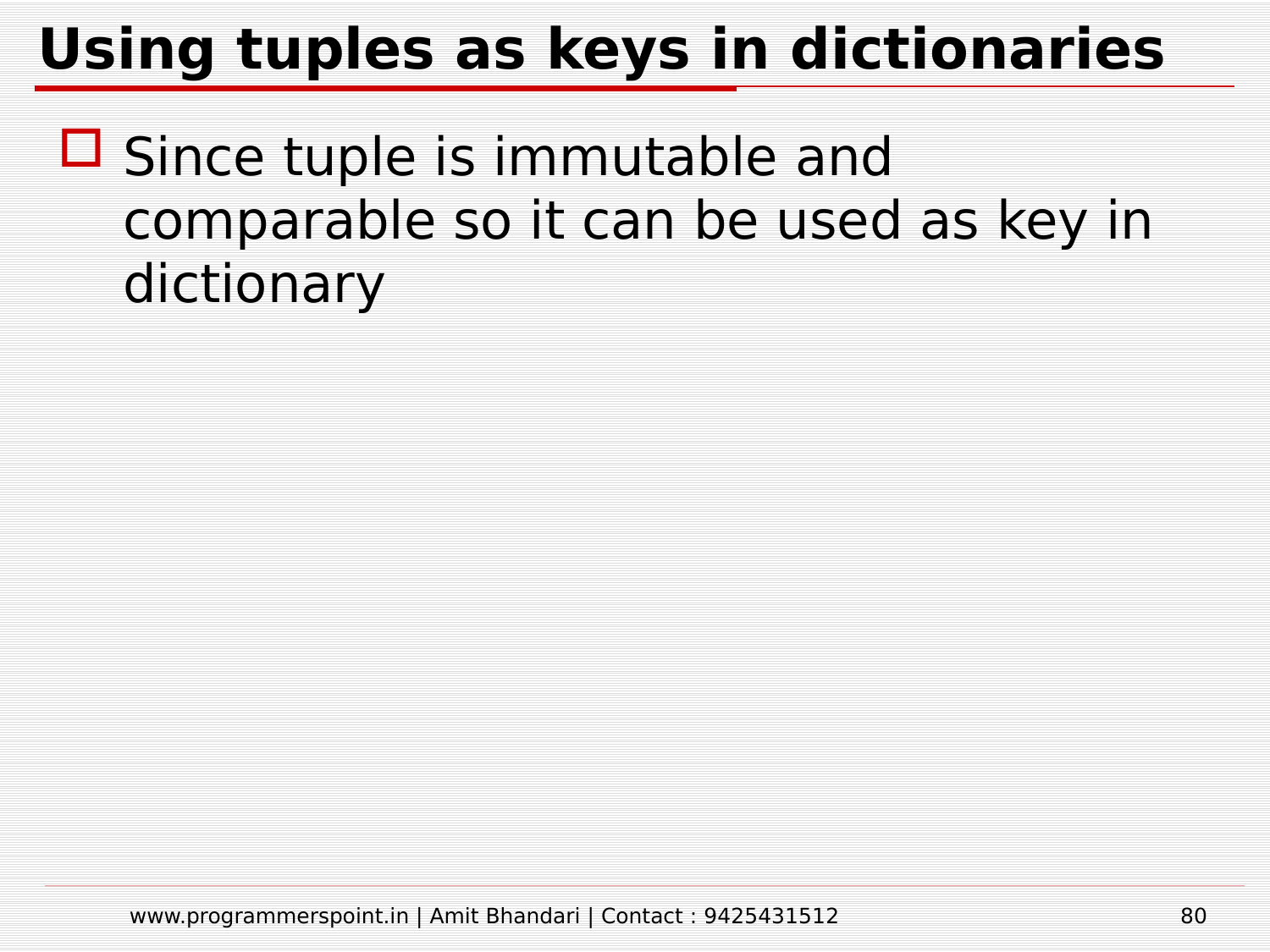

# Using tuples as keys in dictionaries
Since tuple is immutable and comparable so it can be used as key in dictionary

www.programmerspoint.in | Amit Bhandari | Contact : 9425431512
80